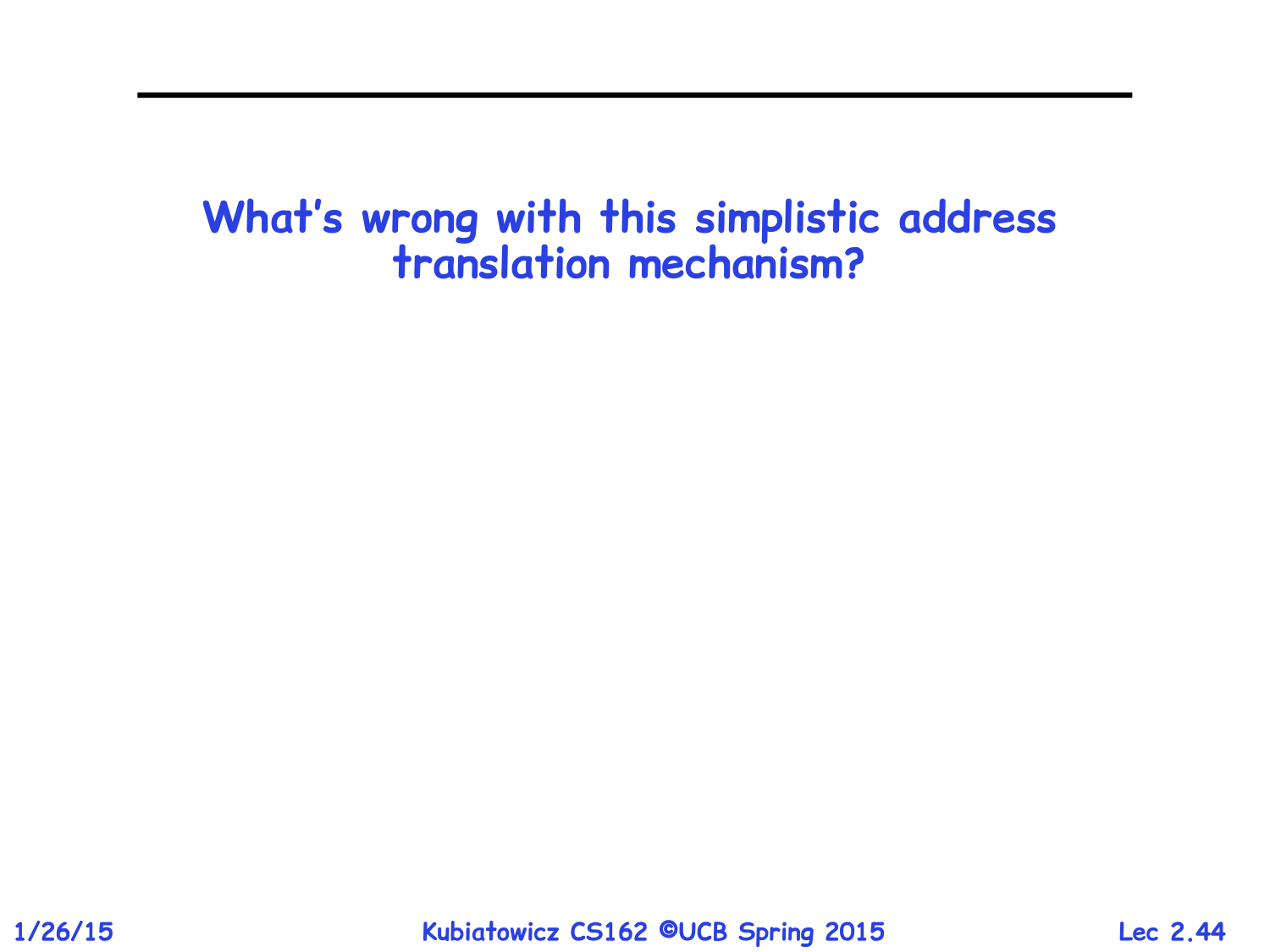

# What’s wrong with this simplistic address translation mechanism?